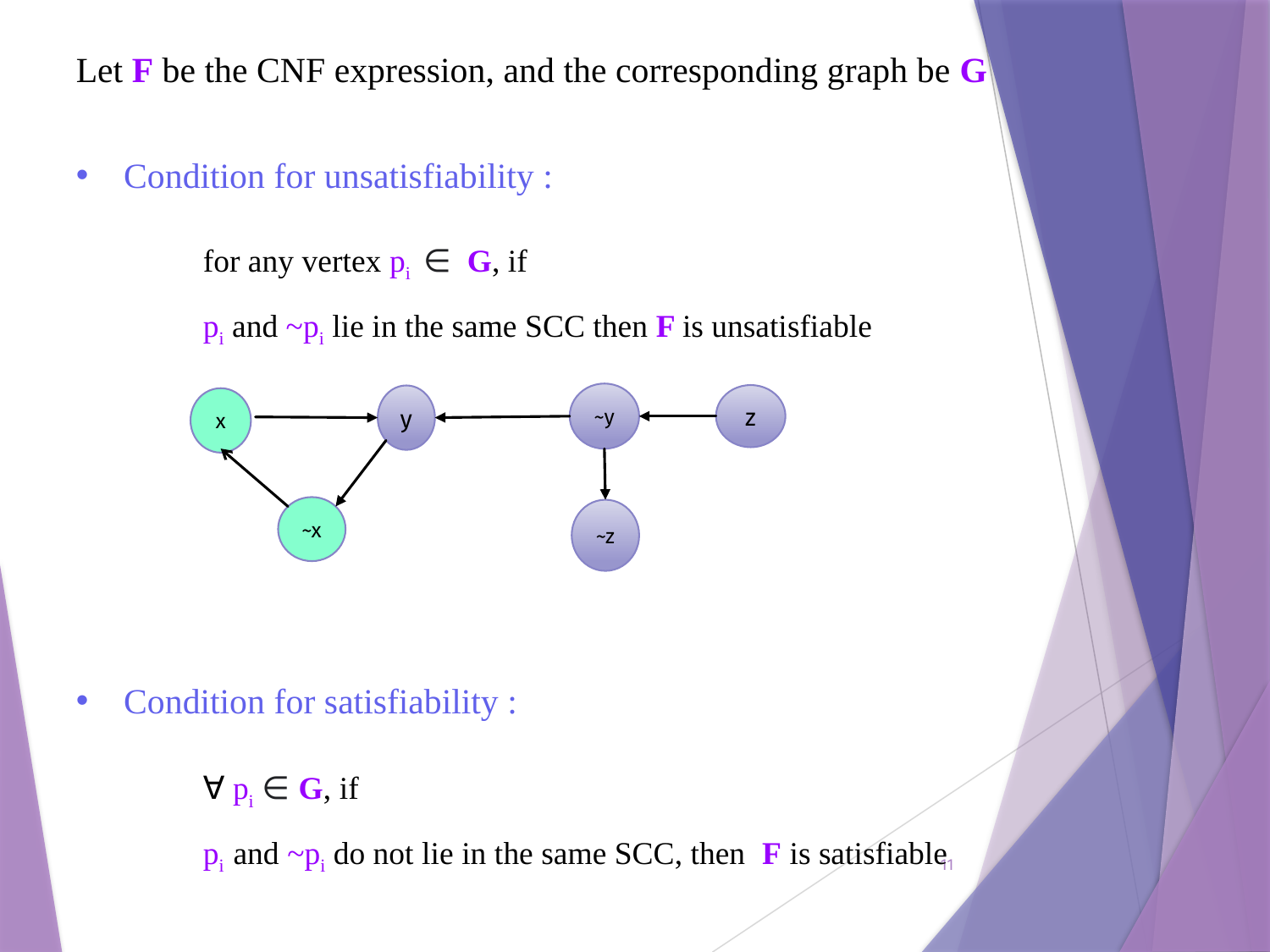

Let F be the CNF expression, and the corresponding graph be G

Condition for unsatisfiability :

	for any vertex pi  ∈  G, if
	pi and ~pi lie in the same SCC then F is unsatisfiable

Condition for satisfiability :

	∀ pi ∈ G, if
	pi  and ~pi do not lie in the same SCC, then  F is satisfiable

~y
z
y
x
~x
~z
11